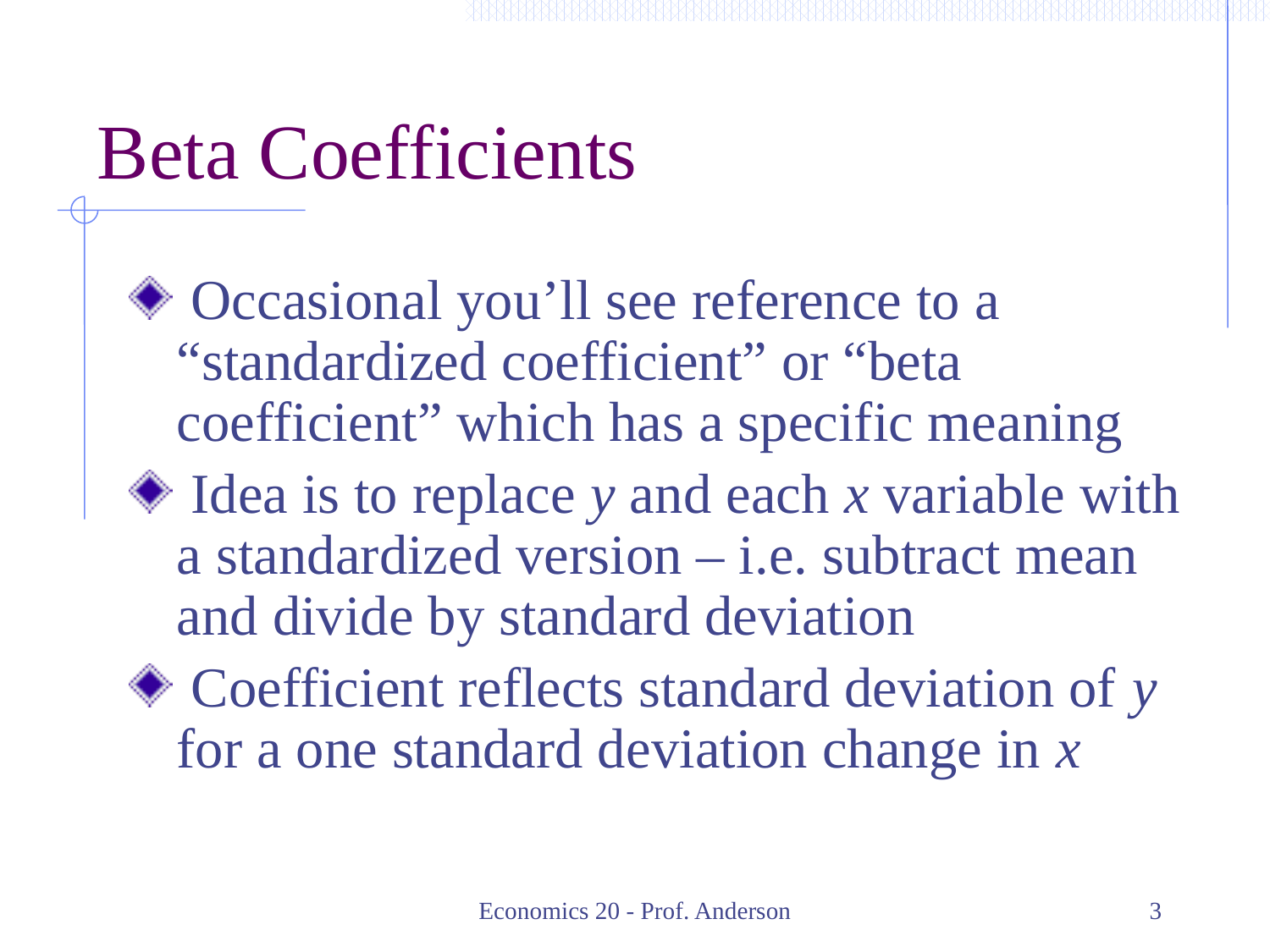

# Beta Coefficients
 Occasional you’ll see reference to a “standardized coefficient” or “beta coefficient” which has a specific meaning
 Idea is to replace y and each x variable with a standardized version – i.e. subtract mean and divide by standard deviation
 Coefficient reflects standard deviation of y for a one standard deviation change in x
Economics 20 - Prof. Anderson
3